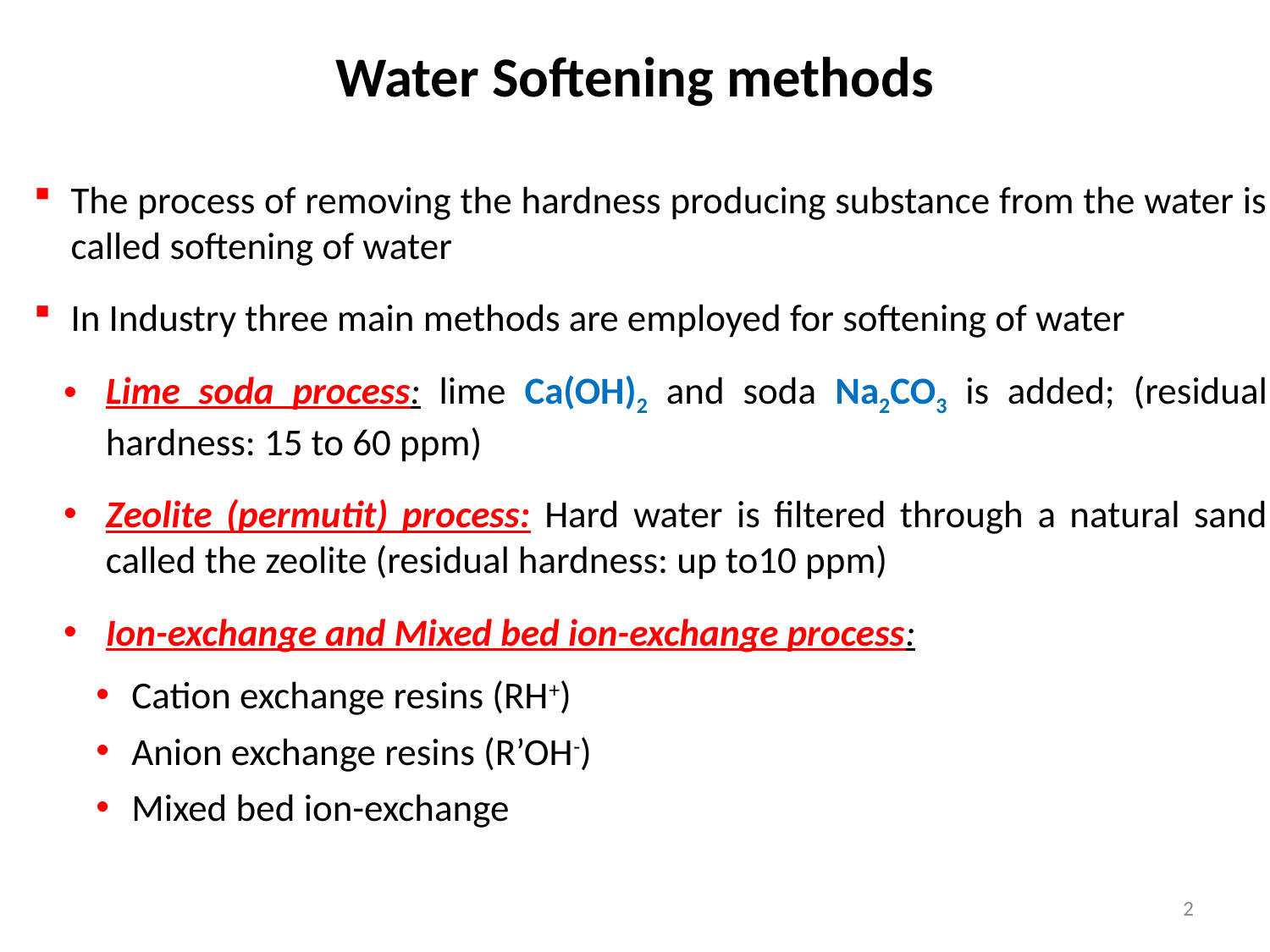

# Water Softening methods
The process of removing the hardness producing substance from the water is called softening of water
In Industry three main methods are employed for softening of water
Lime soda process: lime Ca(OH)2 and soda Na2CO3 is added; (residual hardness: 15 to 60 ppm)
Zeolite (permutit) process: Hard water is filtered through a natural sand called the zeolite (residual hardness: up to10 ppm)
Ion-exchange and Mixed bed ion-exchange process:
Cation exchange resins (RH+)
Anion exchange resins (R’OH-)
Mixed bed ion-exchange

2